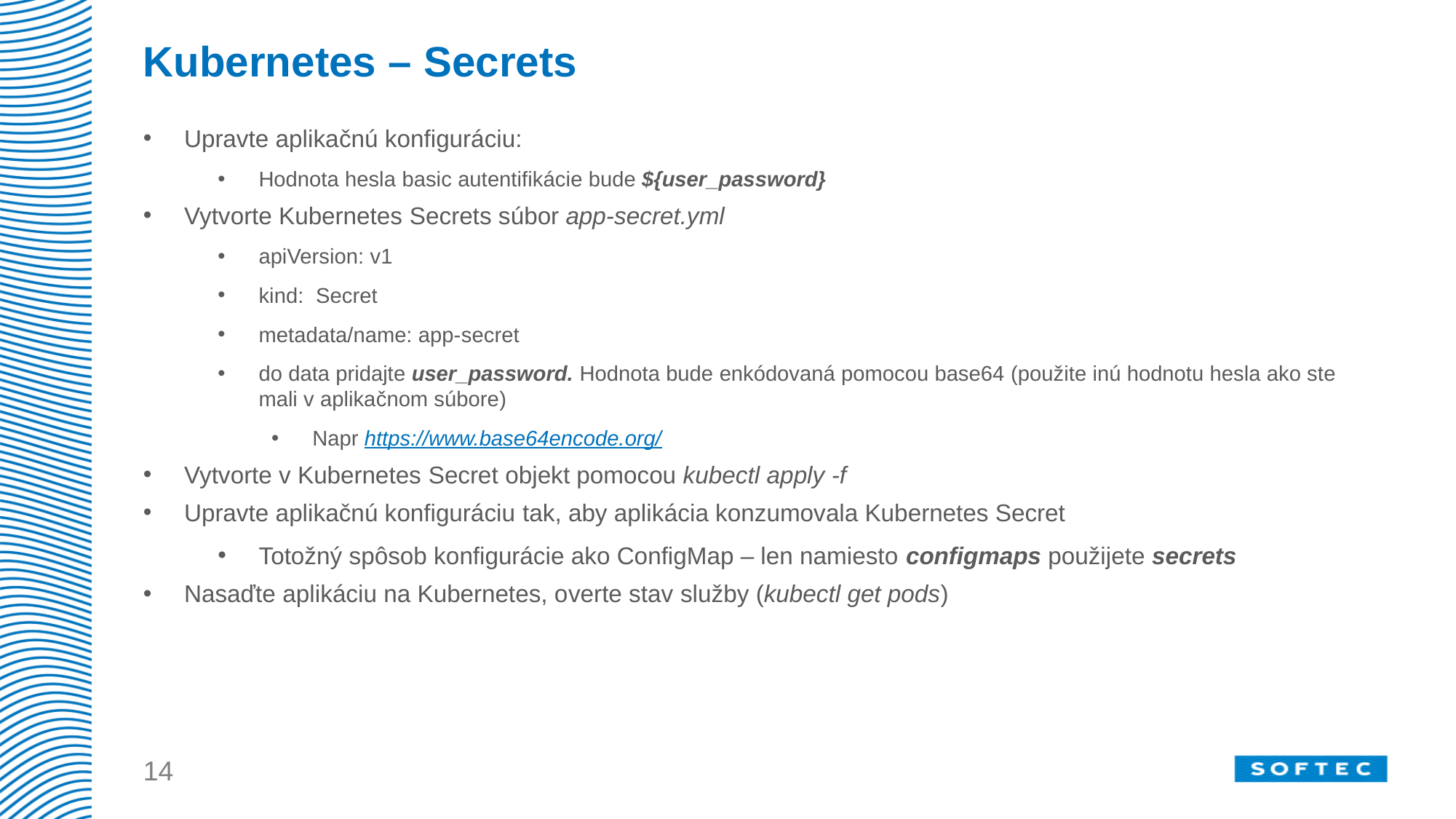

# Kubernetes – Secrets
Upravte aplikačnú konfiguráciu:
Hodnota hesla basic autentifikácie bude ${user_password}
Vytvorte Kubernetes Secrets súbor app-secret.yml
apiVersion: v1
kind:  Secret
metadata/name: app-secret
do data pridajte user_password. Hodnota bude enkódovaná pomocou base64 (použite inú hodnotu hesla ako ste mali v aplikačnom súbore)
Napr https://www.base64encode.org/
Vytvorte v Kubernetes Secret objekt pomocou kubectl apply -f
Upravte aplikačnú konfiguráciu tak, aby aplikácia konzumovala Kubernetes Secret
Totožný spôsob konfigurácie ako ConfigMap – len namiesto configmaps použijete secrets
Nasaďte aplikáciu na Kubernetes, overte stav služby (kubectl get pods)